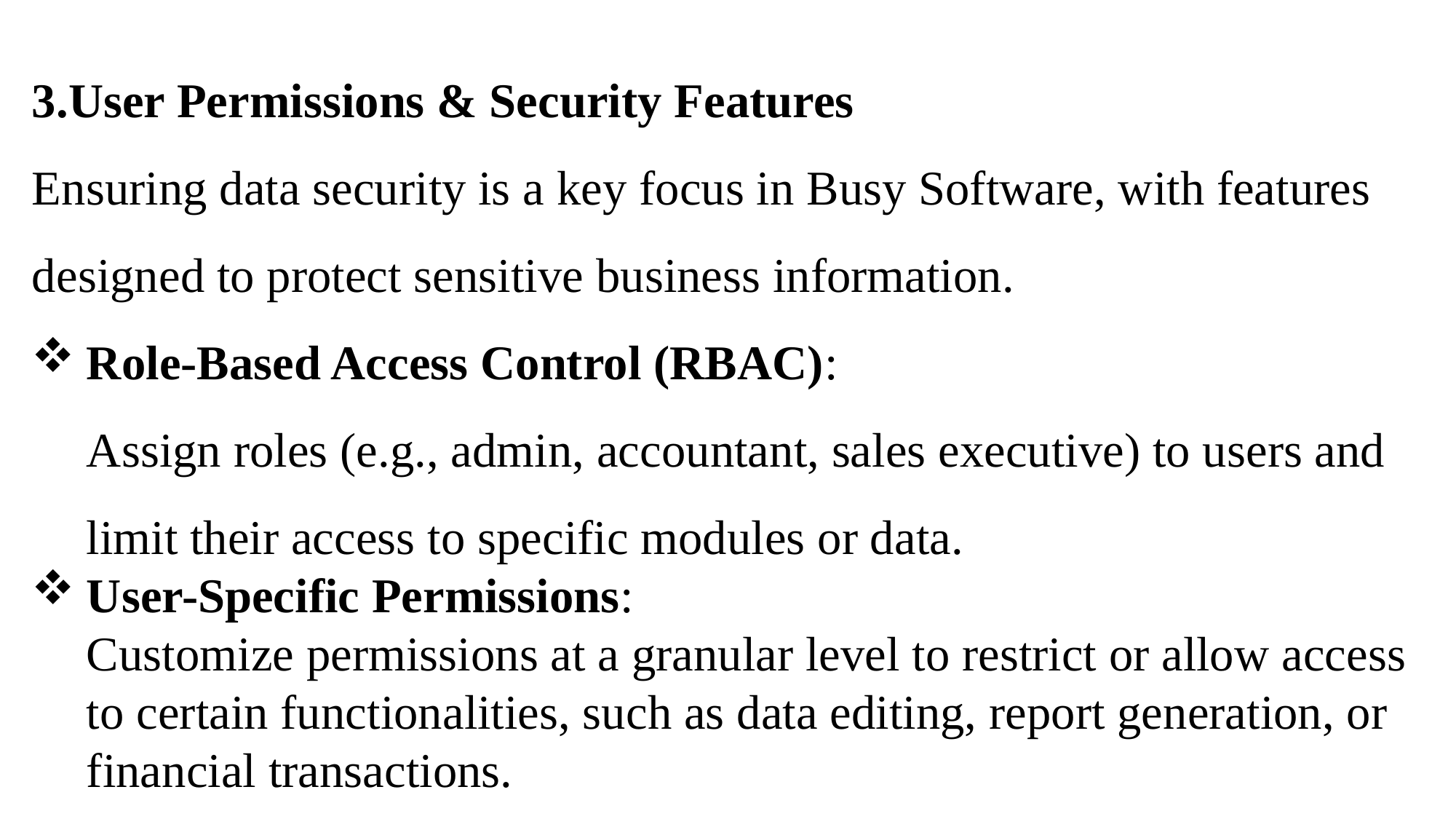

3.User Permissions & Security Features
Ensuring data security is a key focus in Busy Software, with features designed to protect sensitive business information.
Role-Based Access Control (RBAC):
Assign roles (e.g., admin, accountant, sales executive) to users and limit their access to specific modules or data.
User-Specific Permissions:
Customize permissions at a granular level to restrict or allow access to certain functionalities, such as data editing, report generation, or financial transactions.